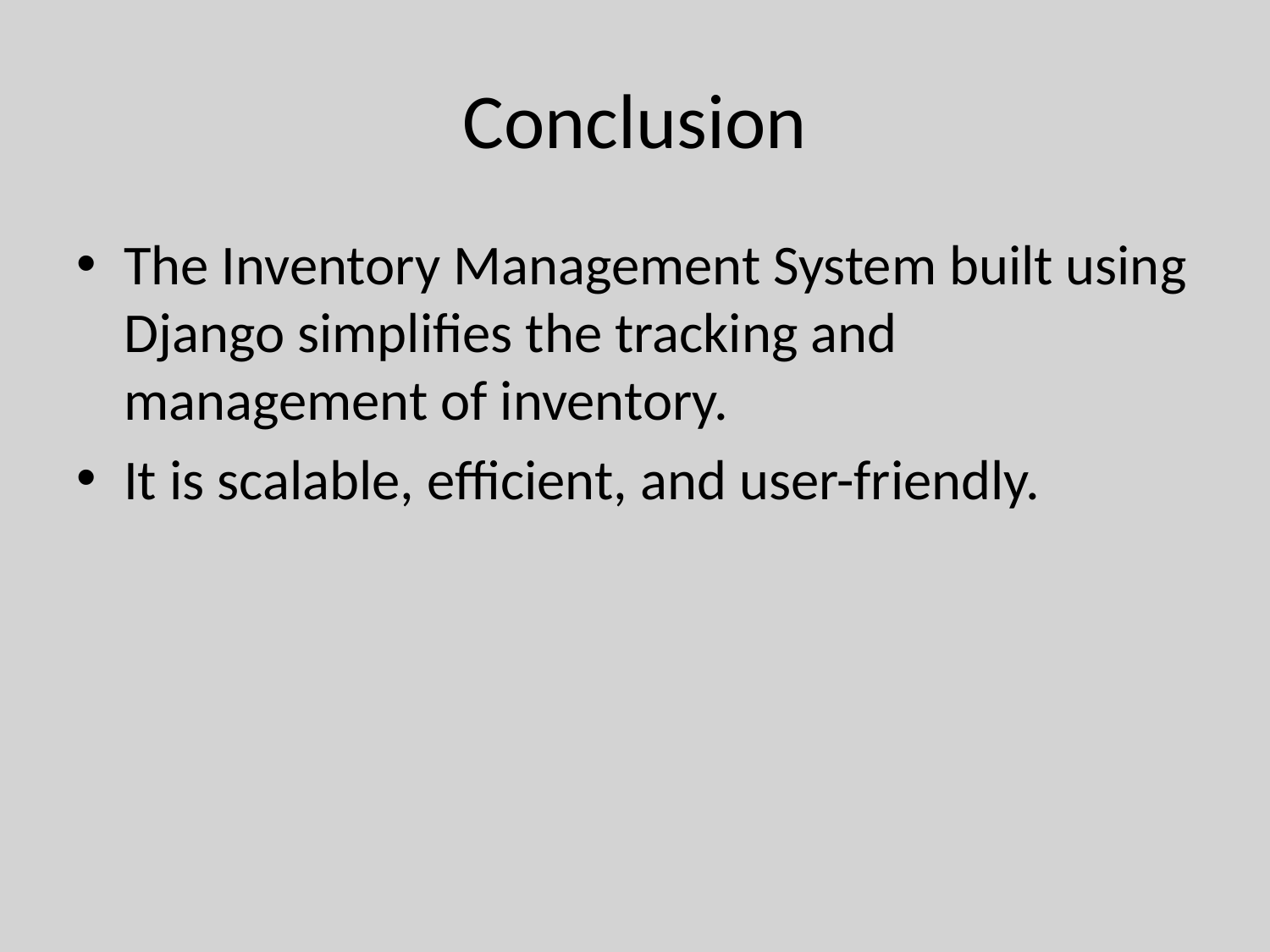

# Conclusion
The Inventory Management System built using Django simplifies the tracking and management of inventory.
It is scalable, efficient, and user-friendly.